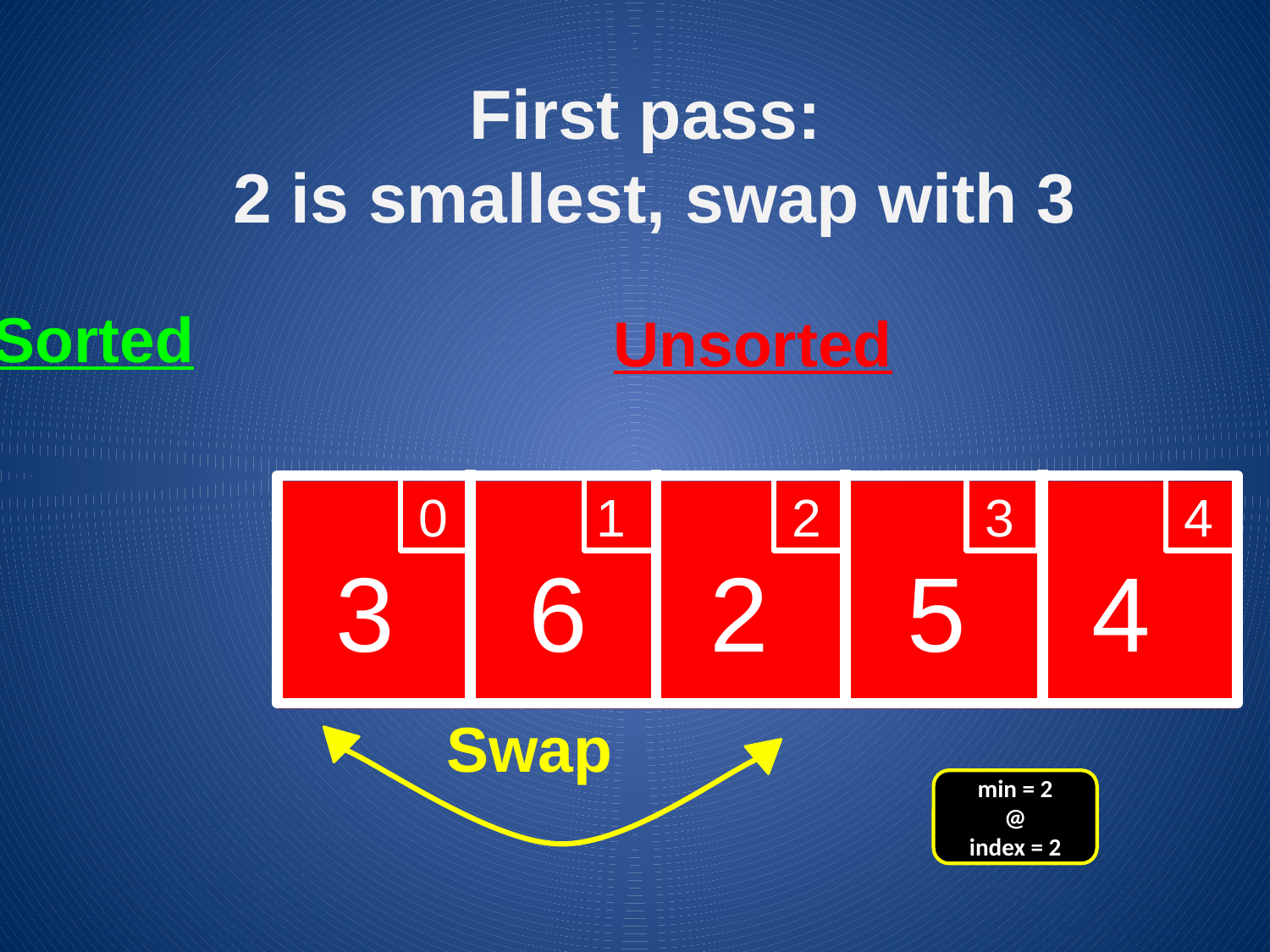

First pass:
2 is smallest, swap with 3

Unsorted
Sorted
0
1
2

3

4

3
6
2
5
4
Swap

min = 2
@
index = 2